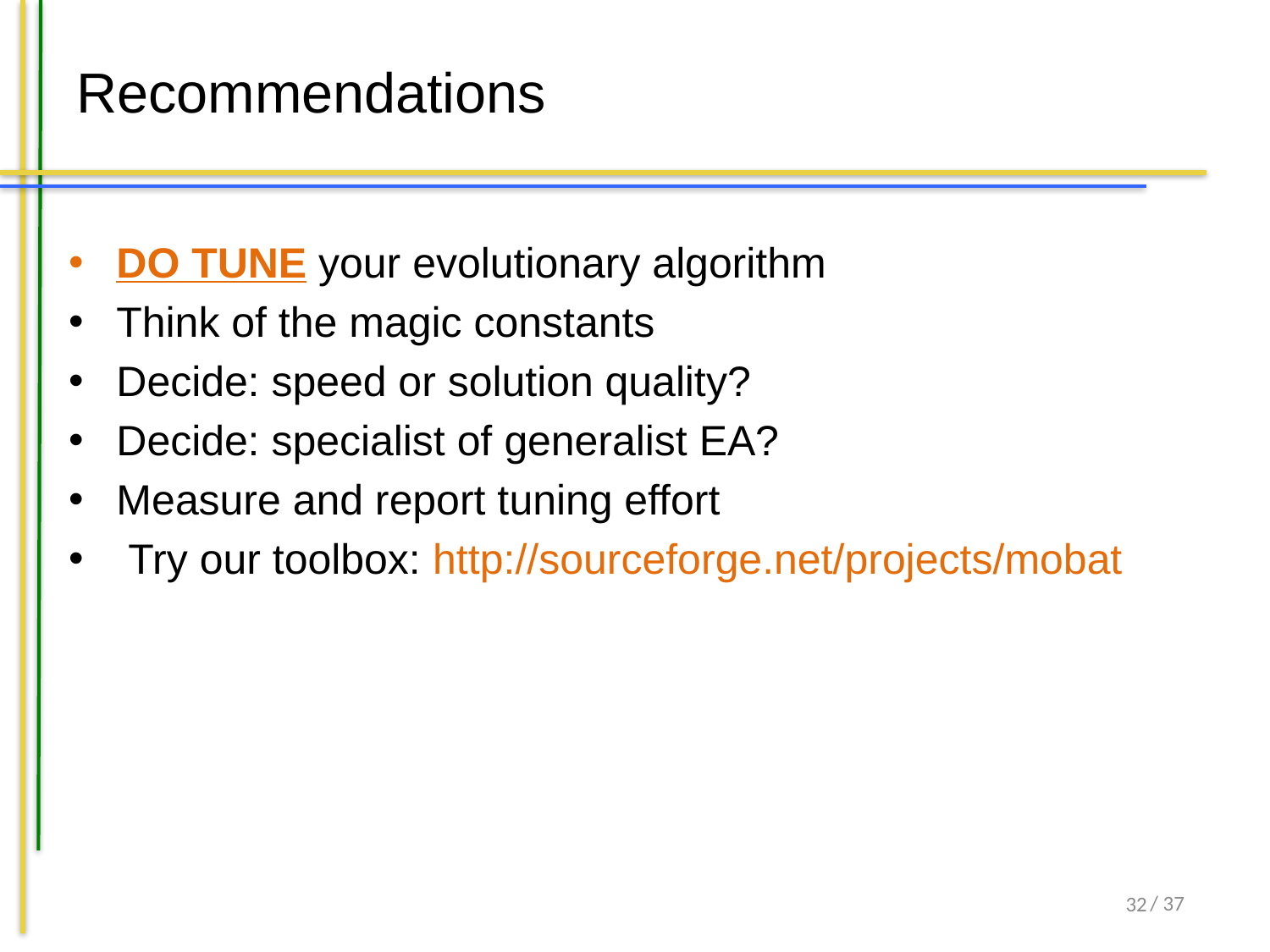

# Recommendations
DO TUNE your evolutionary algorithm
Think of the magic constants
Decide: speed or solution quality?
Decide: specialist of generalist EA?
Measure and report tuning effort
 Try our toolbox: http://sourceforge.net/projects/mobat

32